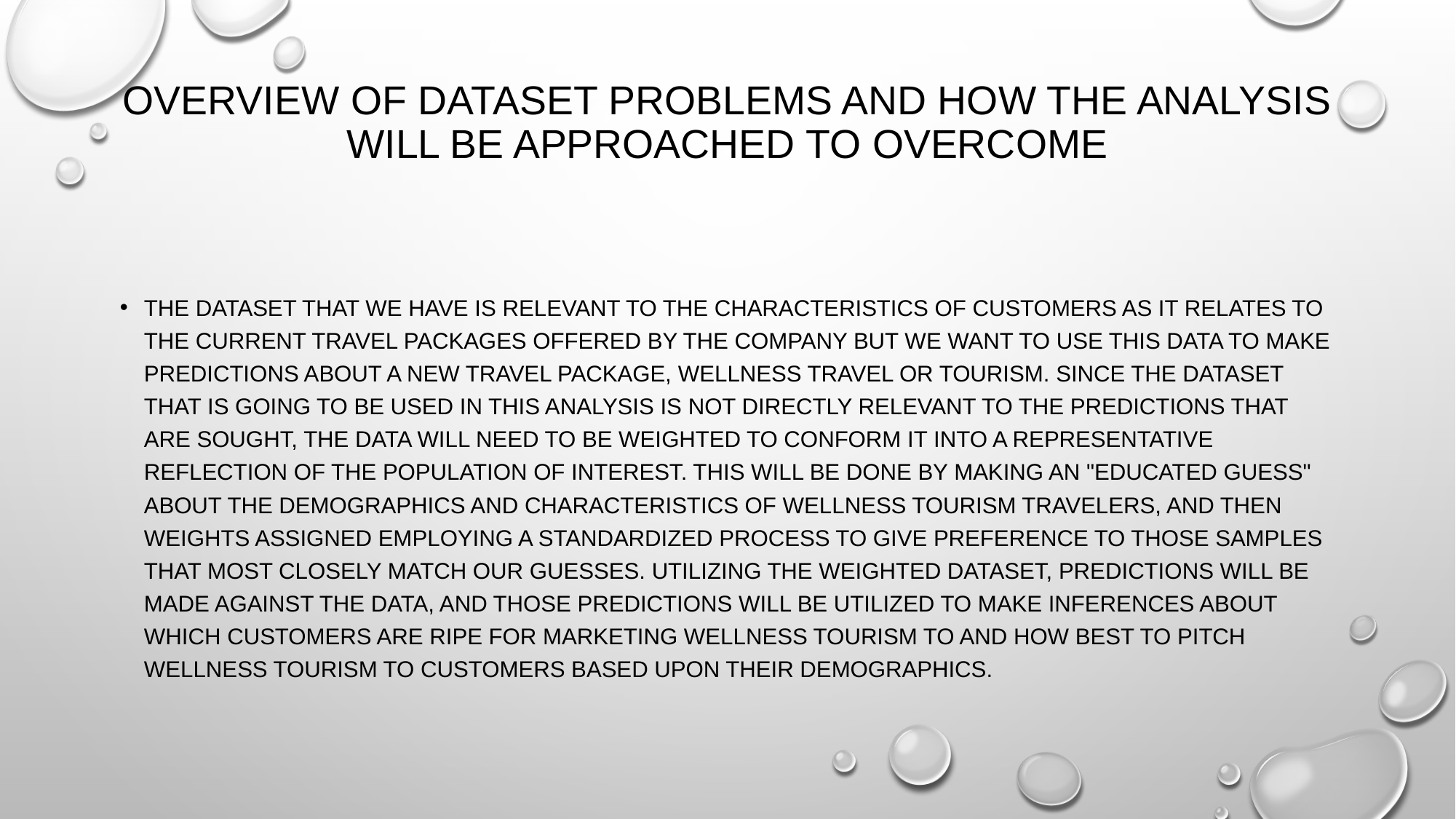

# Overview of Dataset problems and How the Analysis will be Approached to Overcome
The dataset that we have is relevant to the characteristics of customers as it relates to the current travel packages offered by the company but we want to use this data to make predictions about a new travel package, wellness travel or tourism. Since the dataset that is going to be used in this analysis is not directly relevant to the predictions that are sought, the data will need to be weighted to conform it into a representative reflection of the population of interest. This will be done by making an "Educated Guess" about the demographics and characteristics of wellness tourism travelers, and then weights assigned employing a standardized process to give preference to those samples that most closely match our guesses. Utilizing the weighted dataset, predictions will be made against the data, and those predictions will be utilized to make inferences about which customers are ripe for marketing wellness tourism to and how best to pitch wellness tourism to customers based upon their demographics.